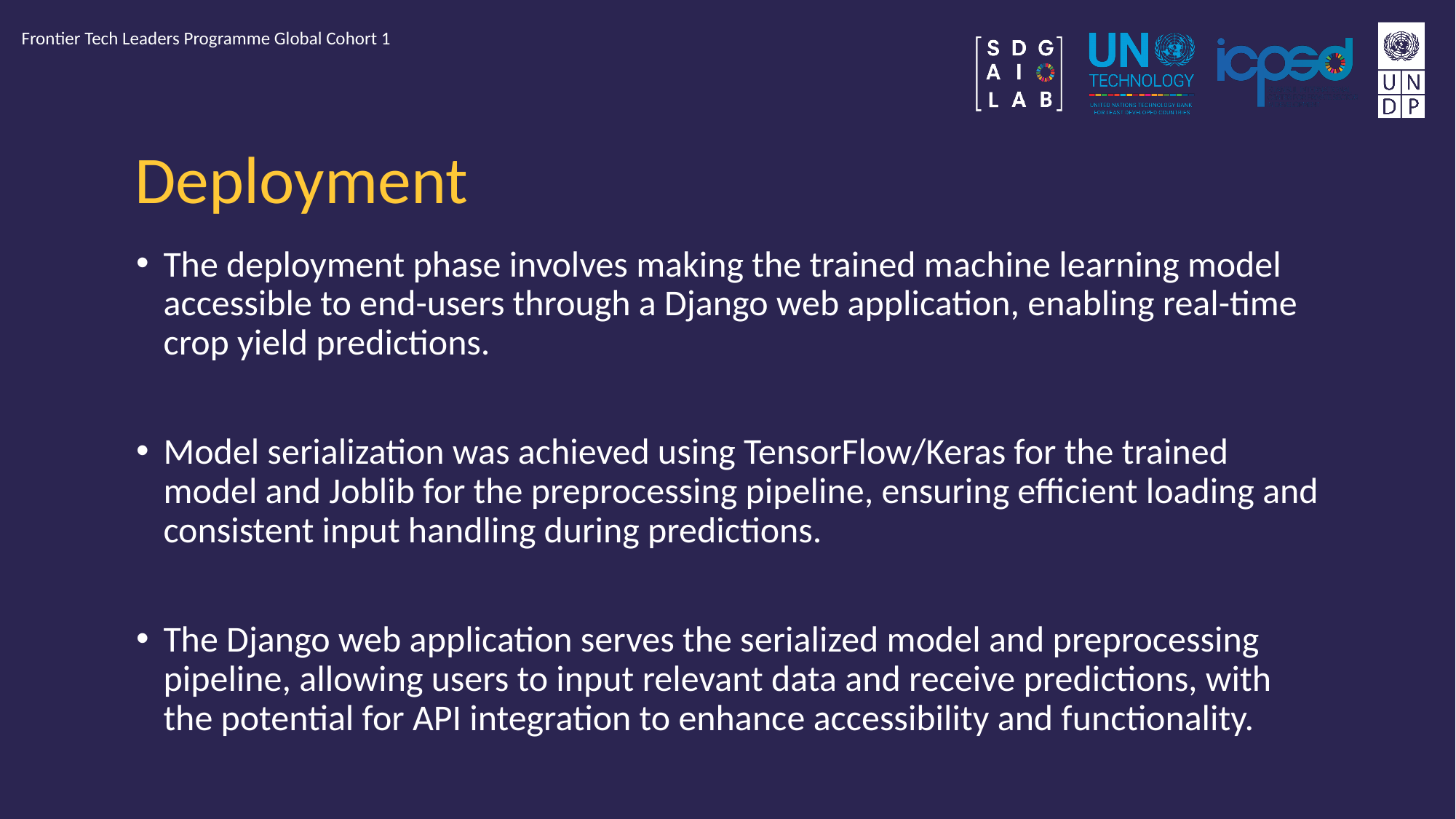

Frontier Tech Leaders Programme Global Cohort 1
# Deployment
The deployment phase involves making the trained machine learning model accessible to end-users through a Django web application, enabling real-time crop yield predictions.

Model serialization was achieved using TensorFlow/Keras for the trained model and Joblib for the preprocessing pipeline, ensuring efficient loading and consistent input handling during predictions.

The Django web application serves the serialized model and preprocessing pipeline, allowing users to input relevant data and receive predictions, with the potential for API integration to enhance accessibility and functionality.